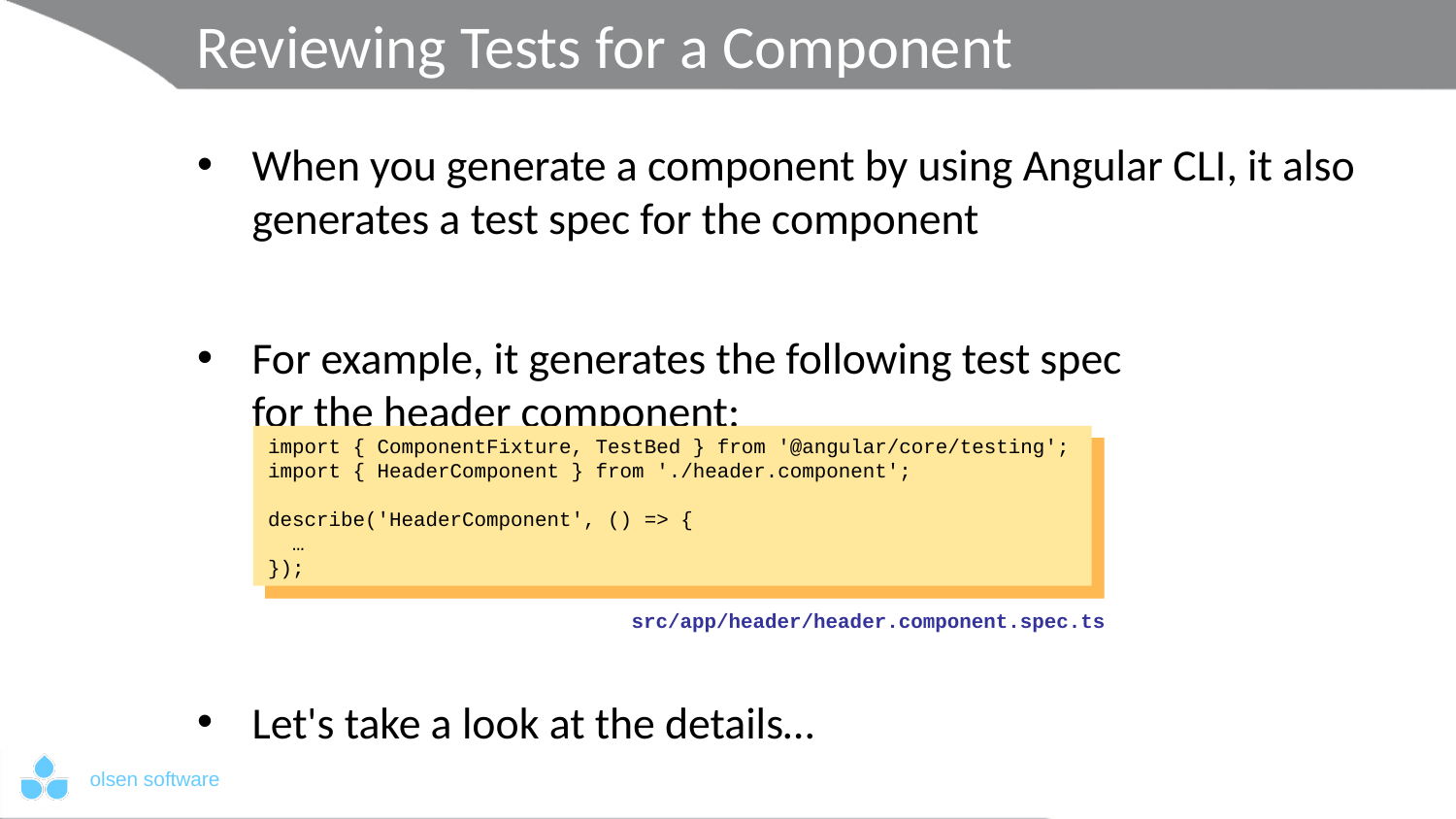

# Reviewing Tests for a Component
When you generate a component by using Angular CLI, it also generates a test spec for the component

For example, it generates the following test spec
for the header component:

Let's take a look at the details…
import { ComponentFixture, TestBed } from '@angular/core/testing';
import { HeaderComponent } from './header.component';

describe('HeaderComponent', () => {
  …
});
src/app/header/header.component.spec.ts